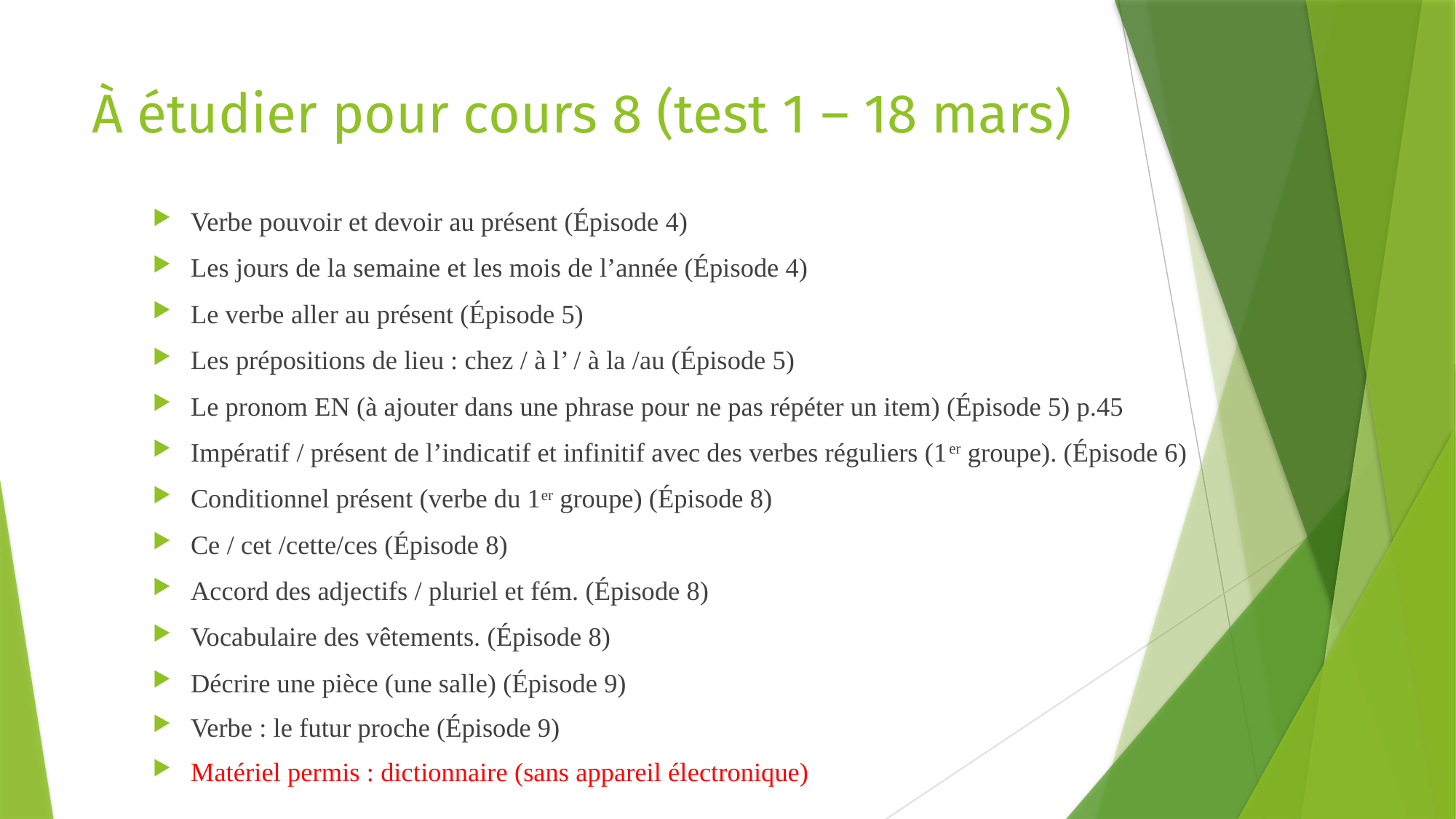

# À étudier pour cours 8 (test 1 – 18 mars)
Verbe pouvoir et devoir au présent (Épisode 4)
Les jours de la semaine et les mois de l’année (Épisode 4)
Le verbe aller au présent (Épisode 5)
Les prépositions de lieu : chez / à l’ / à la /au (Épisode 5)
Le pronom EN (à ajouter dans une phrase pour ne pas répéter un item) (Épisode 5) p.45
Impératif / présent de l’indicatif et infinitif avec des verbes réguliers (1er groupe). (Épisode 6)
Conditionnel présent (verbe du 1er groupe) (Épisode 8)
Ce / cet /cette/ces (Épisode 8)
Accord des adjectifs / pluriel et fém. (Épisode 8)
Vocabulaire des vêtements. (Épisode 8)
Décrire une pièce (une salle) (Épisode 9)
Verbe : le futur proche (Épisode 9)
Matériel permis : dictionnaire (sans appareil électronique)